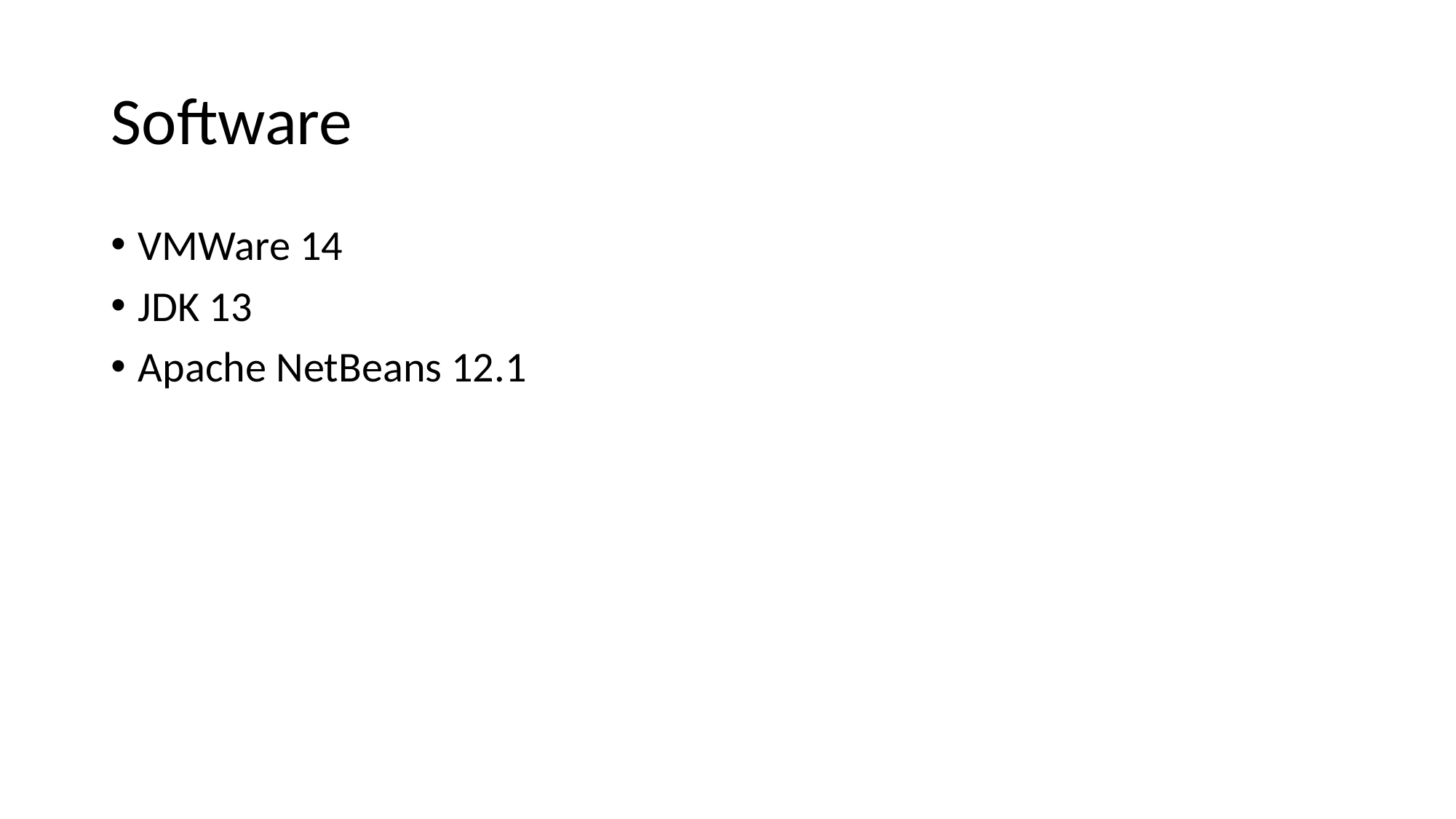

# Software
VMWare 14
JDK 13
Apache NetBeans 12.1